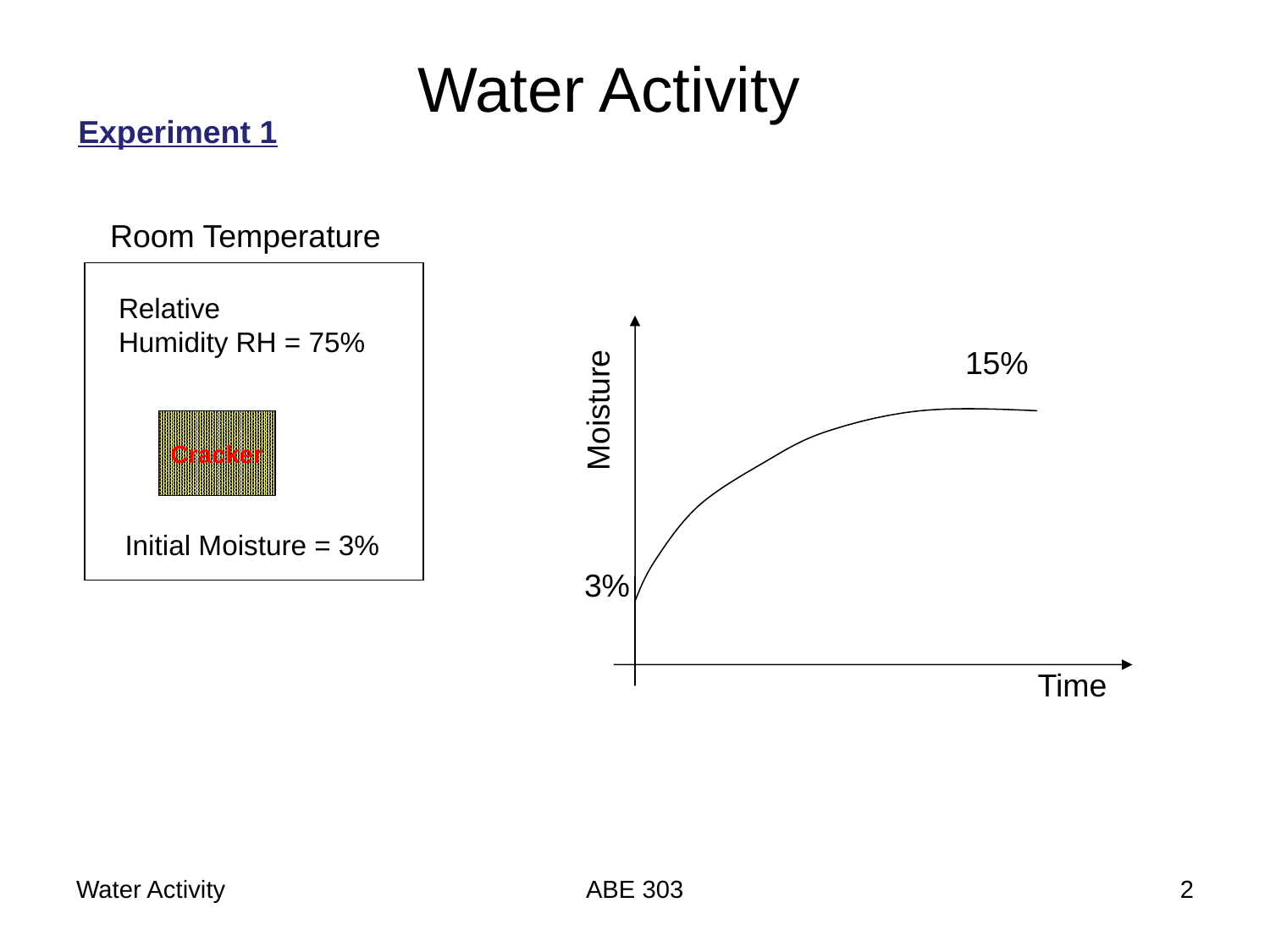

Water Activity
Experiment 1
Room Temperature

Relative
Humidity RH = 75%

15%
Moisture

Cracker
Initial Moisture = 3%
3%
Time

Water Activity
ABE 303
2